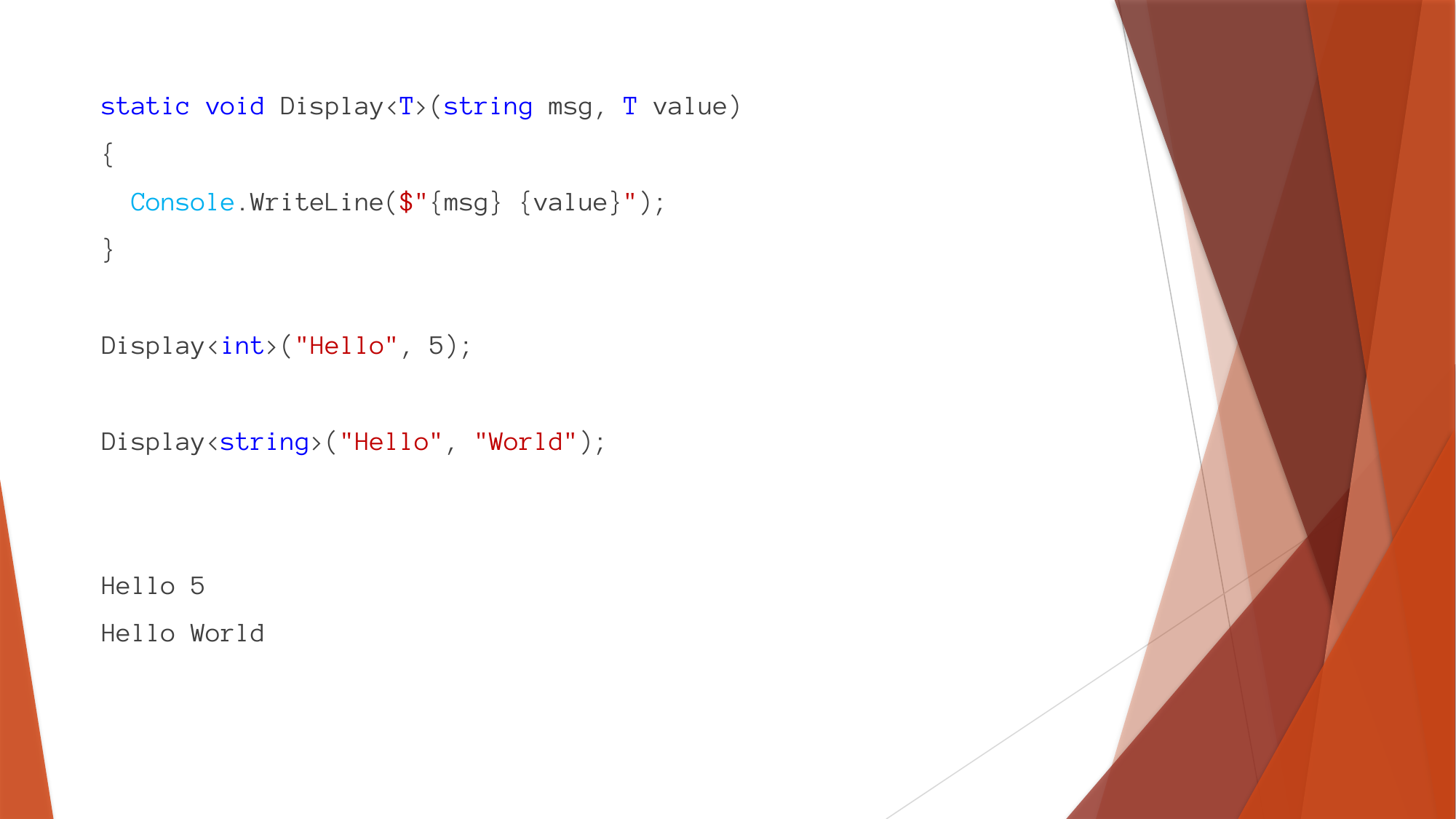

static void Display<T>(string msg, T value)
{
  Console.WriteLine($"{msg} {value}");
}

Display<int>("Hello", 5);

Display<string>("Hello", "World");

Hello 5
Hello World